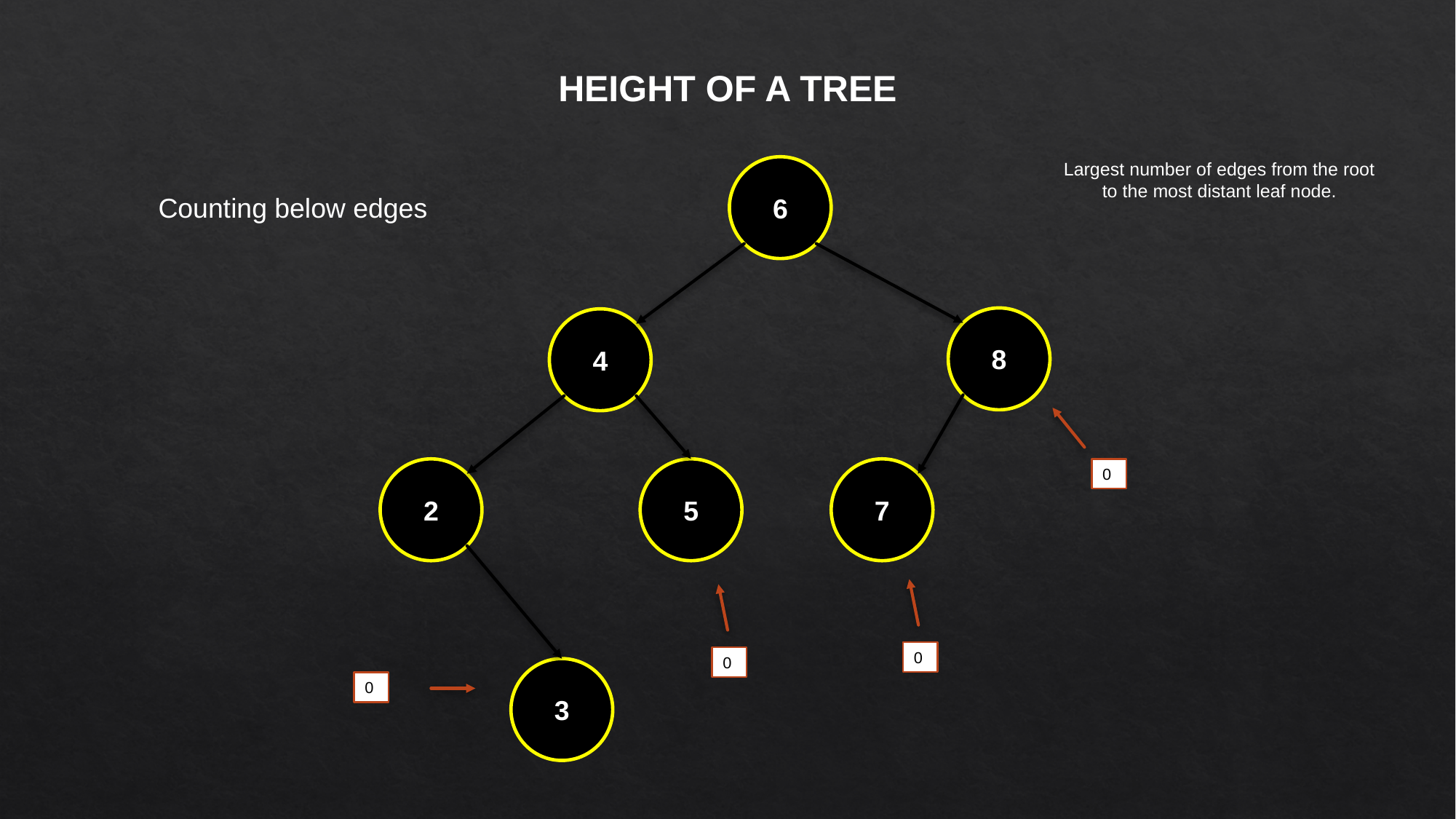

HEIGHT OF A TREE
Largest number of edges from the root to the most distant leaf node.
6
Counting below edges
8
4
2
5
7
0
0
0
3
0